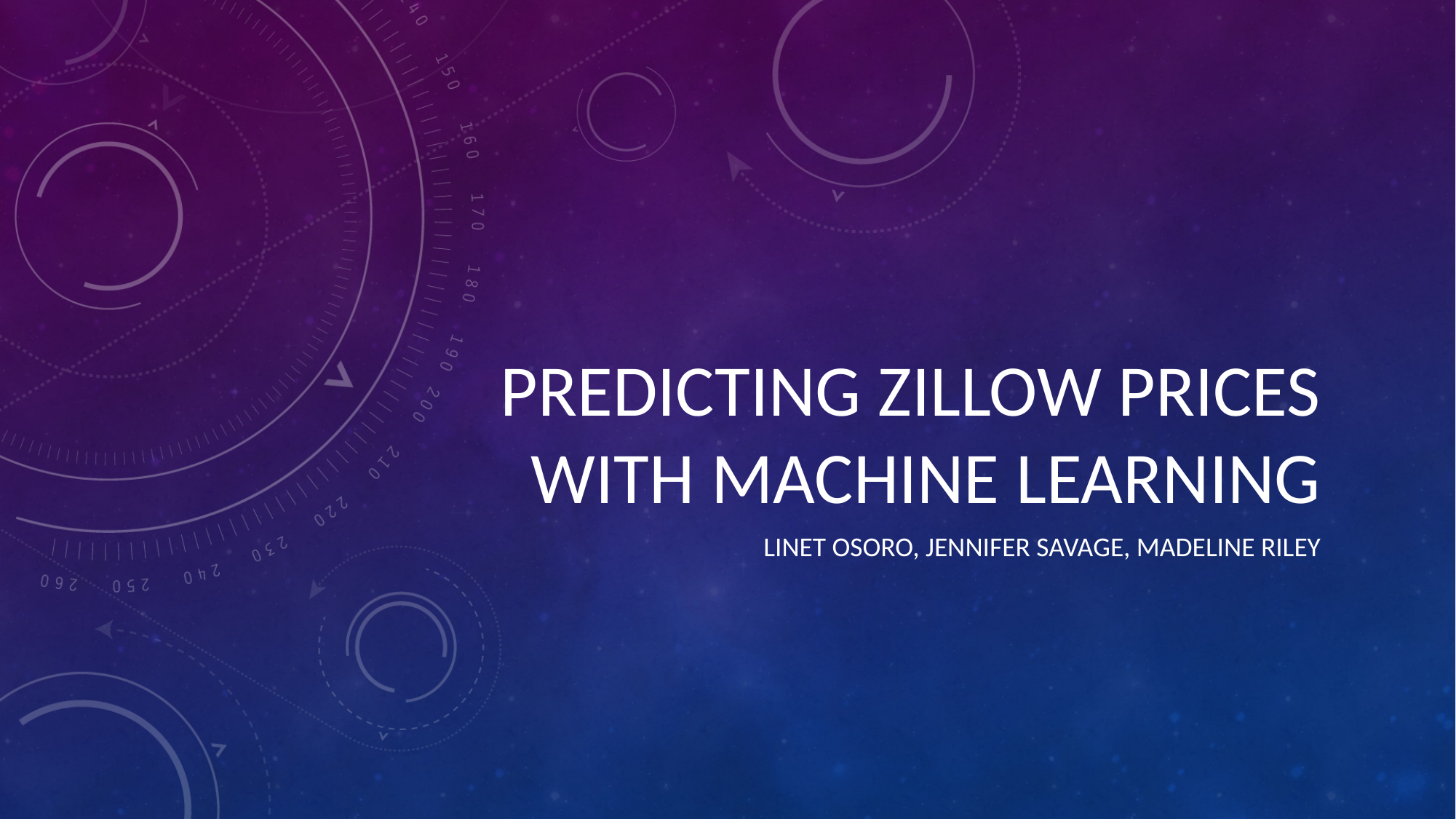

# Predicting Zillow prices with machine learning
Linet osoro, Jennifer savage, madeline riley